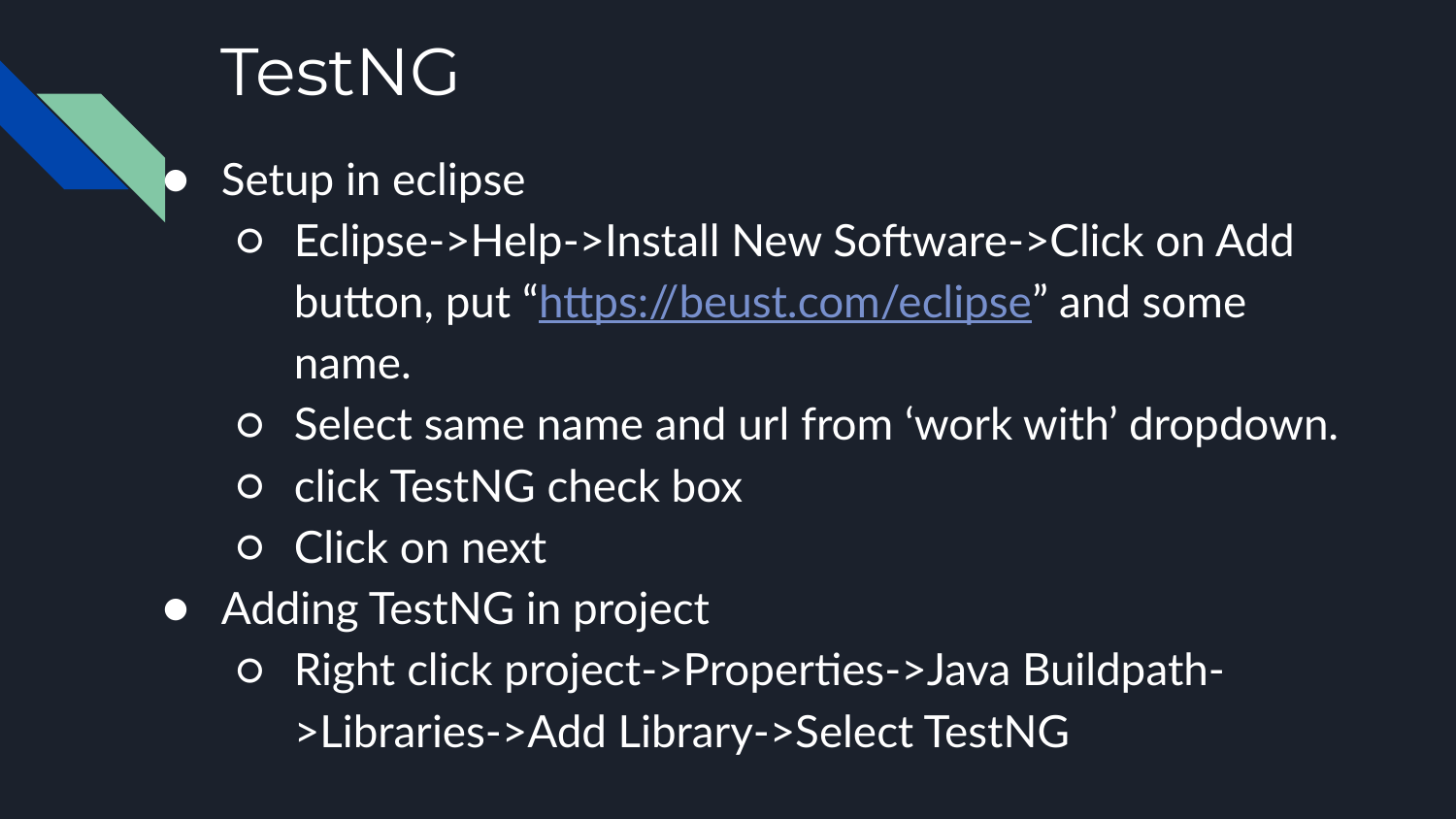

# TestNG
Setup in eclipse
Eclipse->Help->Install New Software->Click on Add button, put “https://beust.com/eclipse” and some name.
Select same name and url from ‘work with’ dropdown.
click TestNG check box
Click on next
Adding TestNG in project
Right click project->Properties->Java Buildpath->Libraries->Add Library->Select TestNG